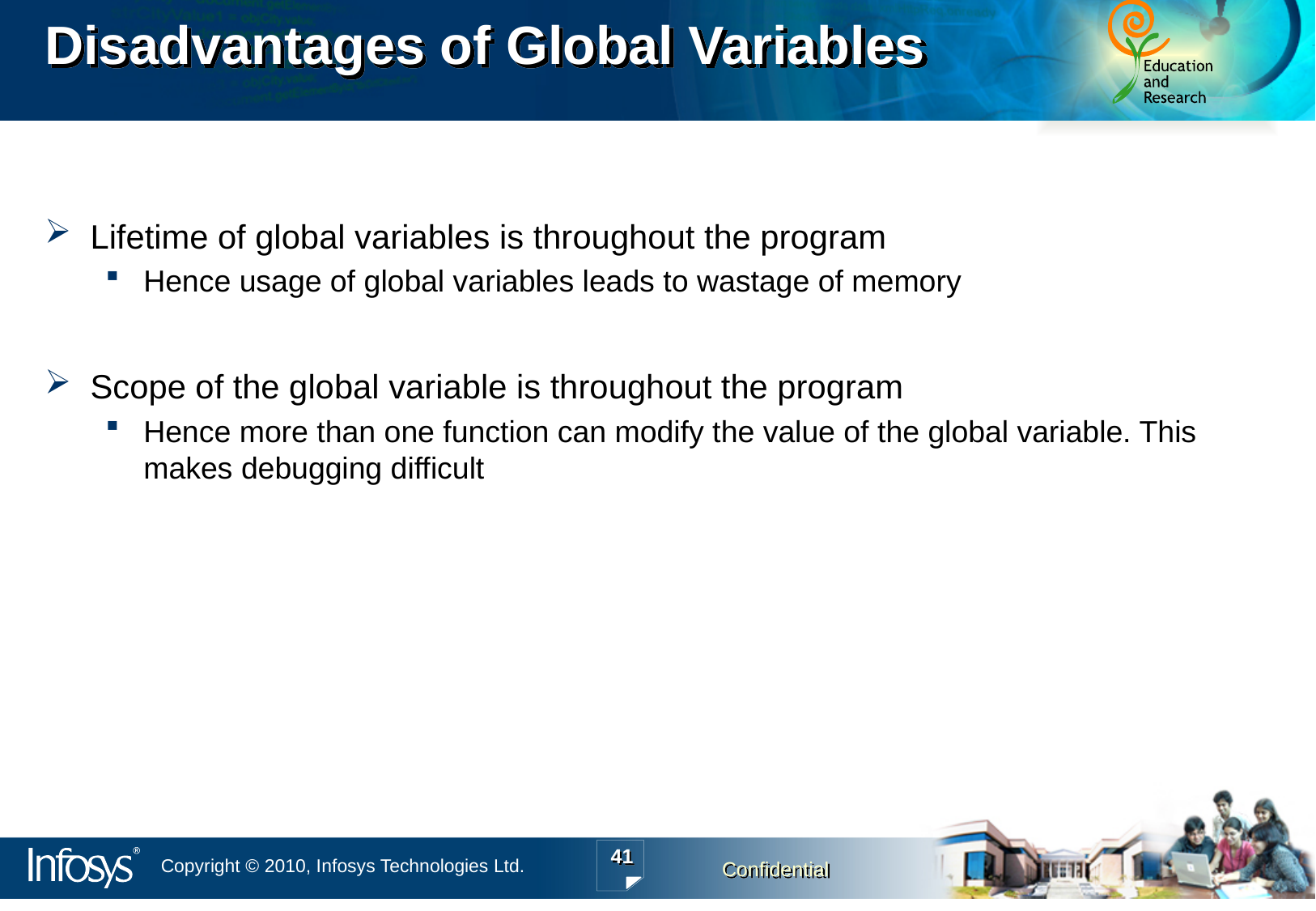

# Disadvantages of Global Variables

Lifetime of global variables is throughout the program
Hence usage of global variables leads to wastage of memory

Scope of the global variable is throughout the program
Hence more than one function can modify the value of the global variable. This makes debugging difficult